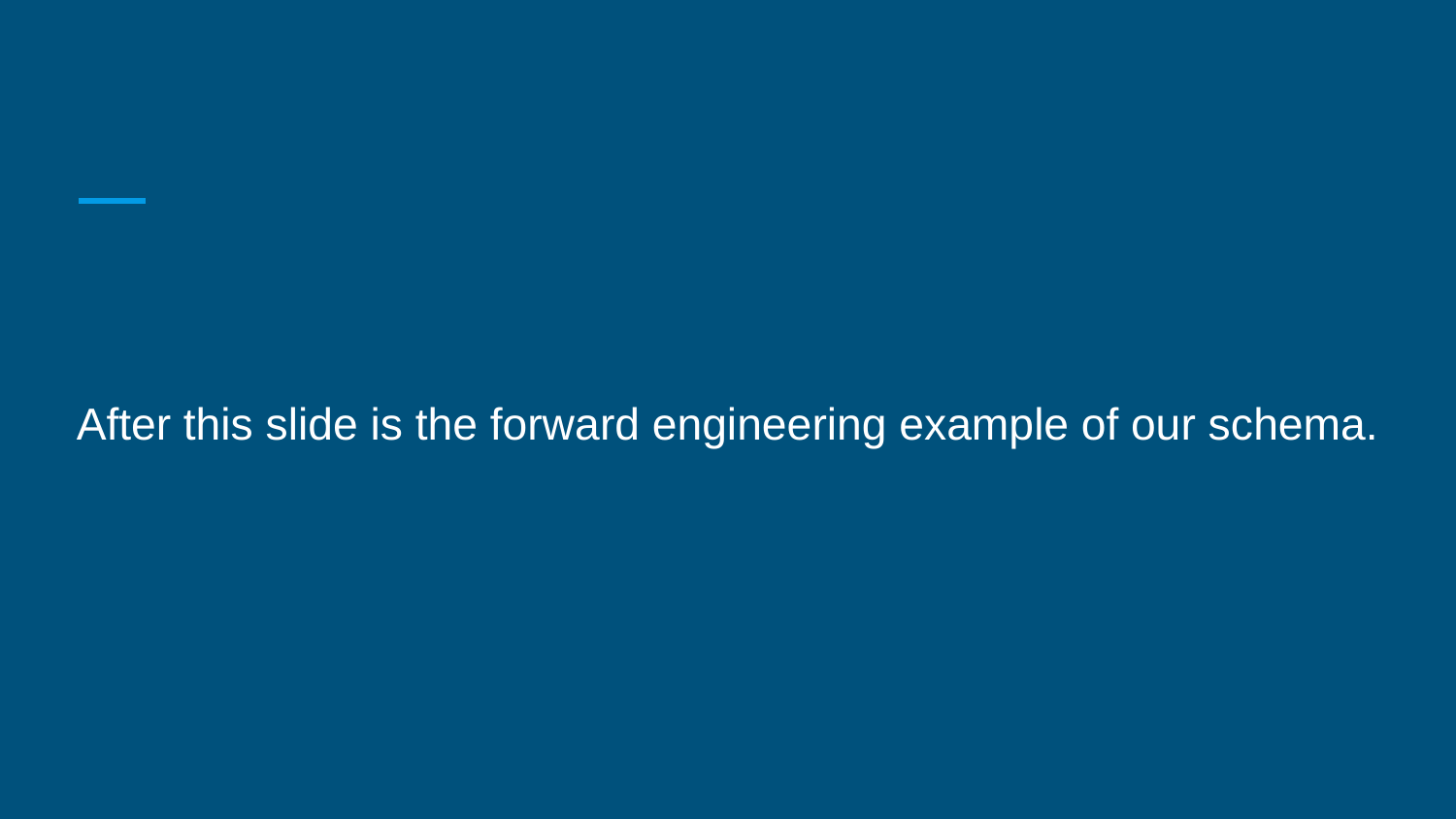

# After this slide is the forward engineering example of our schema.